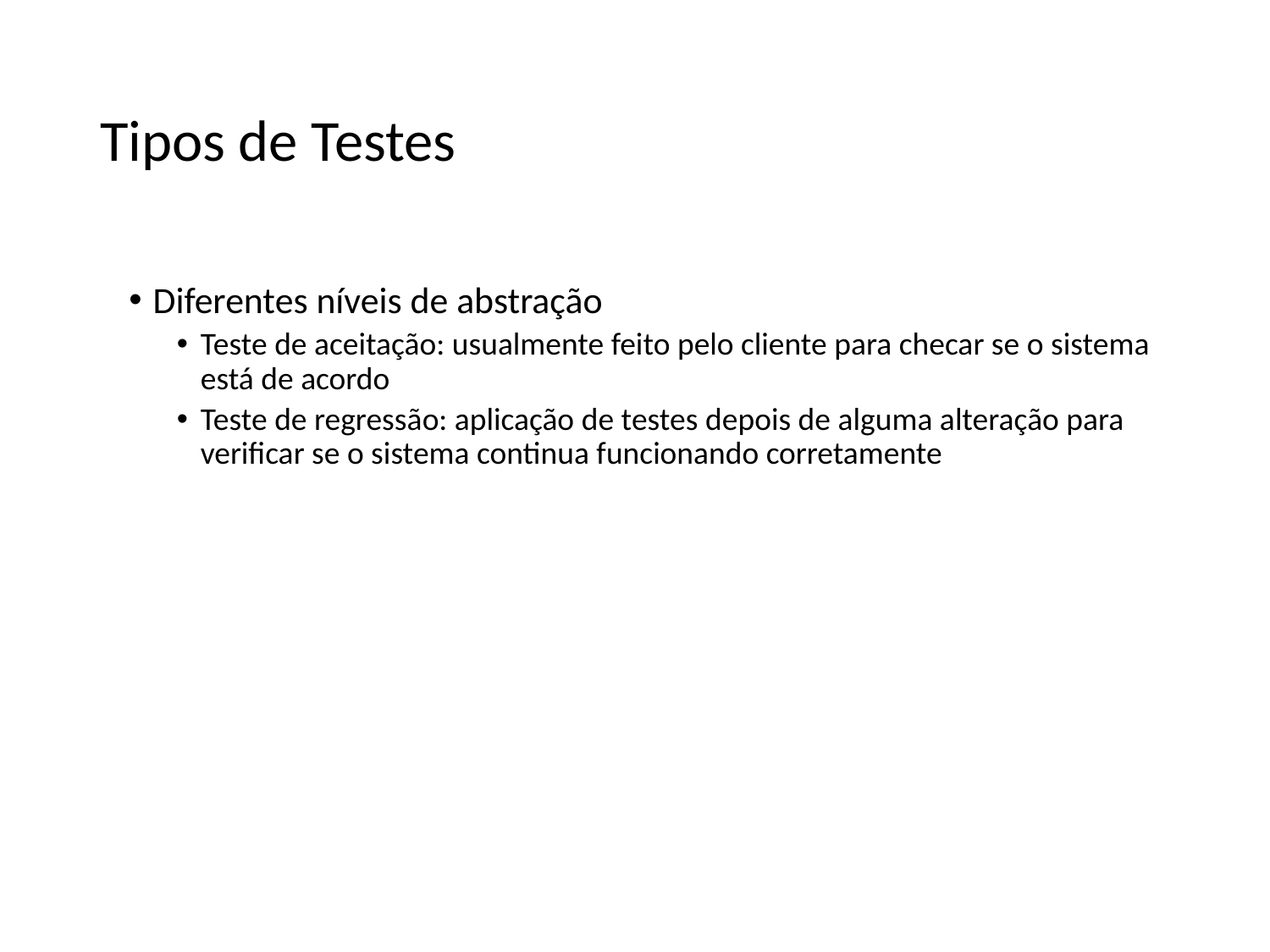

# Tipos de Testes
Diferentes níveis de abstração
Teste de aceitação: usualmente feito pelo cliente para checar se o sistema está de acordo
Teste de regressão: aplicação de testes depois de alguma alteração para verificar se o sistema continua funcionando corretamente